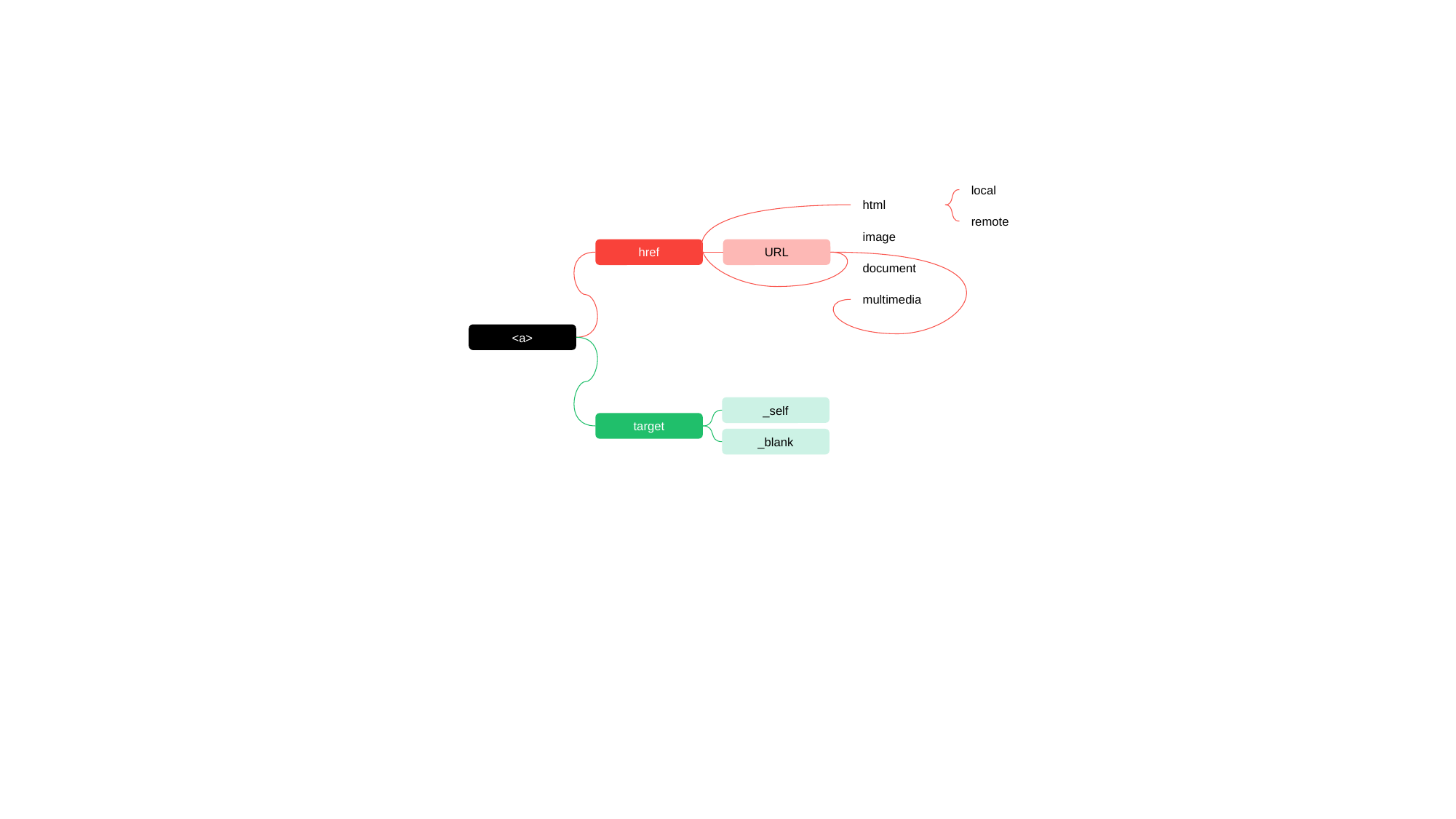

local
html
remote
image
href
URL
document
multimedia
<a>
_self
target
_blank